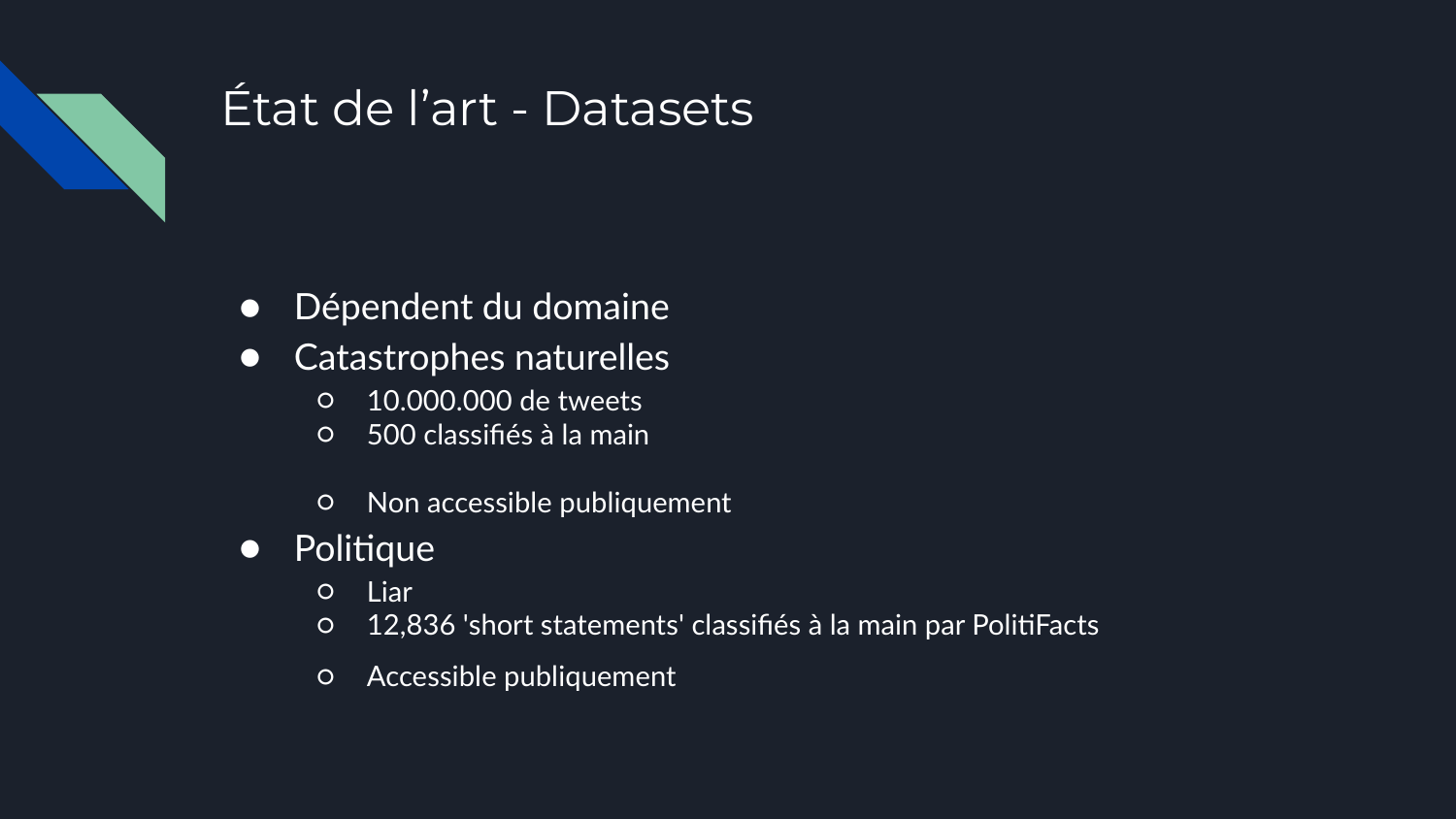

# État de l’art - Datasets
Dépendent du domaine
Catastrophes naturelles
10.000.000 de tweets
500 classifiés à la main
Non accessible publiquement
Politique
Liar
12,836 'short statements' classifiés à la main par PolitiFacts
Accessible publiquement